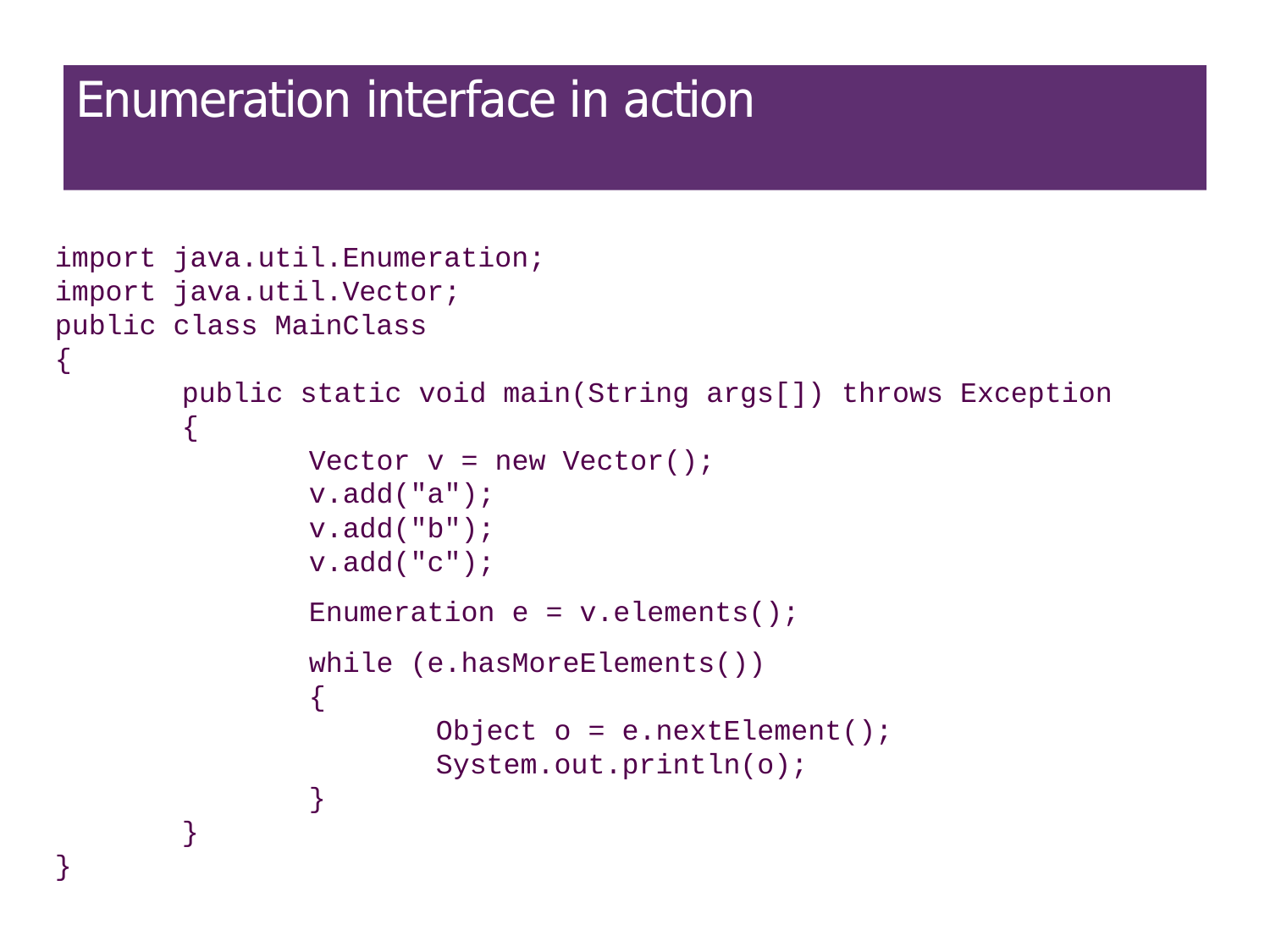

# Enumeration interface in action
import java.util.Enumeration;
import java.util.Vector;
public class MainClass
{
	public static void main(String args[]) throws Exception
	{
		Vector v = new Vector();
		v.add("a");
		v.add("b");
		v.add("c");

		Enumeration e = v.elements();

		while (e.hasMoreElements())
		{
			Object o = e.nextElement();
			System.out.println(o);
		}
	}
}